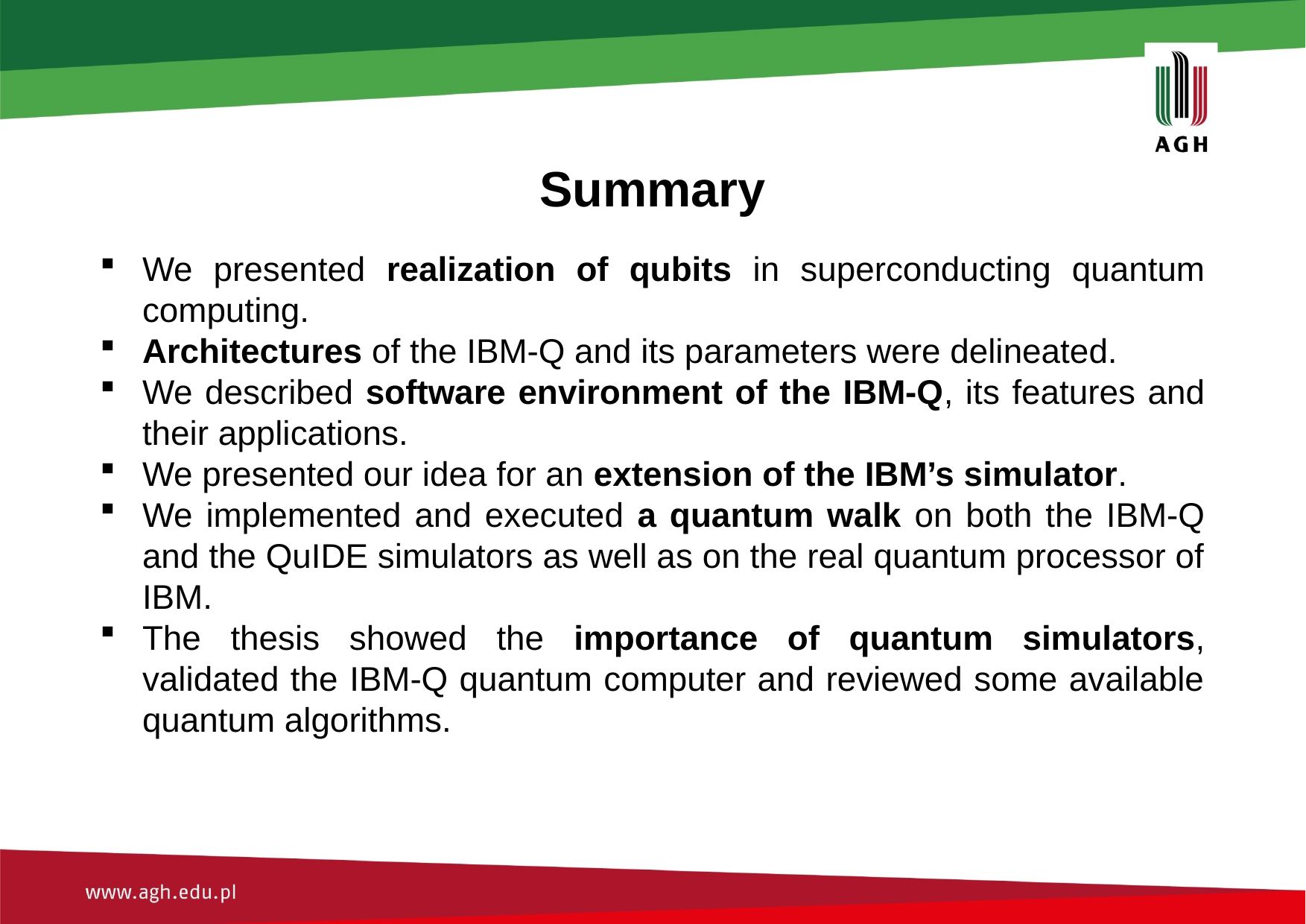

Summary
We presented realization of qubits in superconducting quantum computing.
Architectures of the IBM-Q and its parameters were delineated.
We described software environment of the IBM-Q, its features and their applications.
We presented our idea for an extension of the IBM’s simulator.
We implemented and executed a quantum walk on both the IBM-Q and the QuIDE simulators as well as on the real quantum processor of IBM.
The thesis showed the importance of quantum simulators, validated the IBM-Q quantum computer and reviewed some available quantum algorithms.